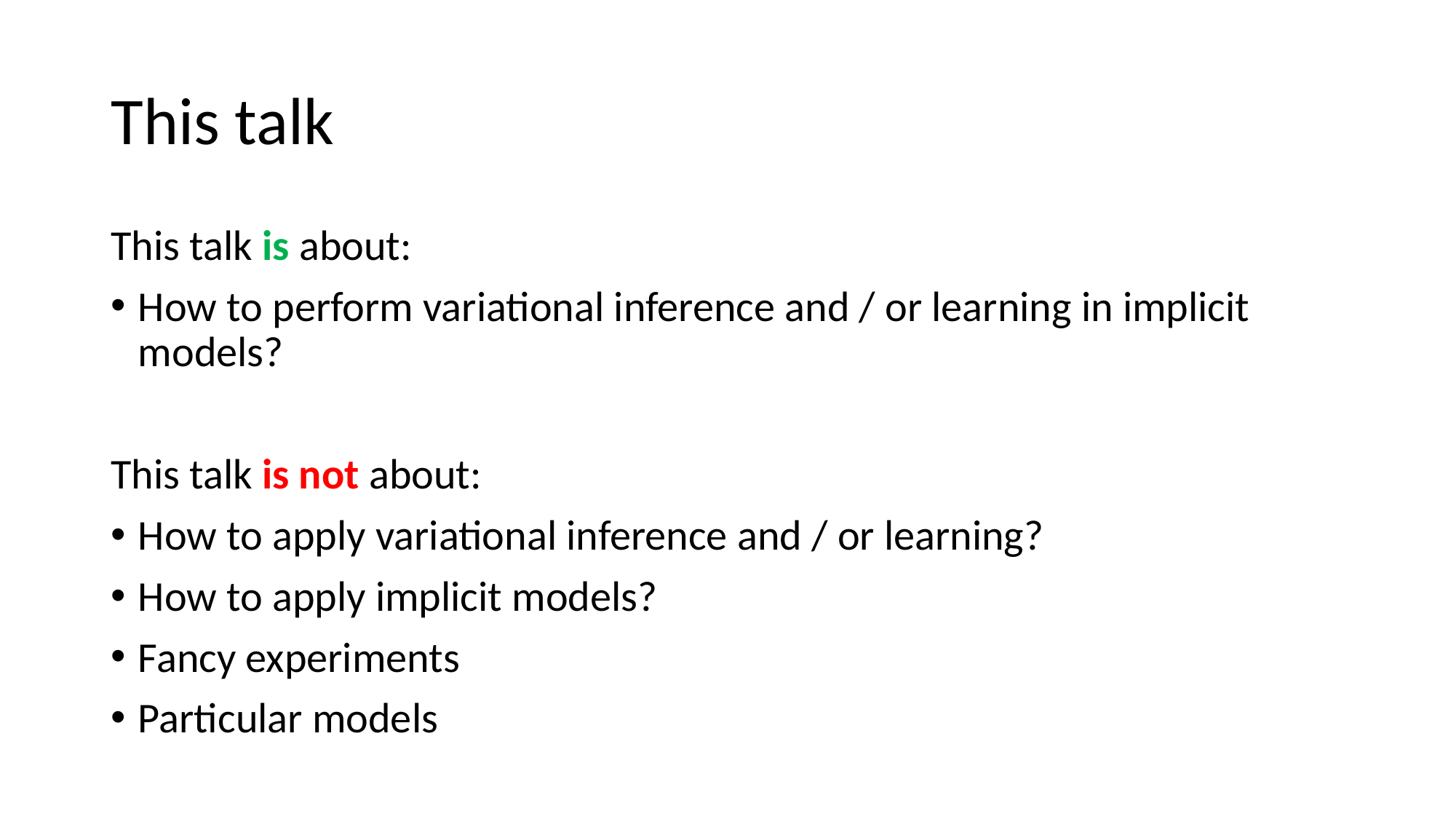

# This talk
This talk is about:
How to perform variational inference and / or learning in implicit models?

This talk is not about:
How to apply variational inference and / or learning?
How to apply implicit models?
Fancy experiments
Particular models